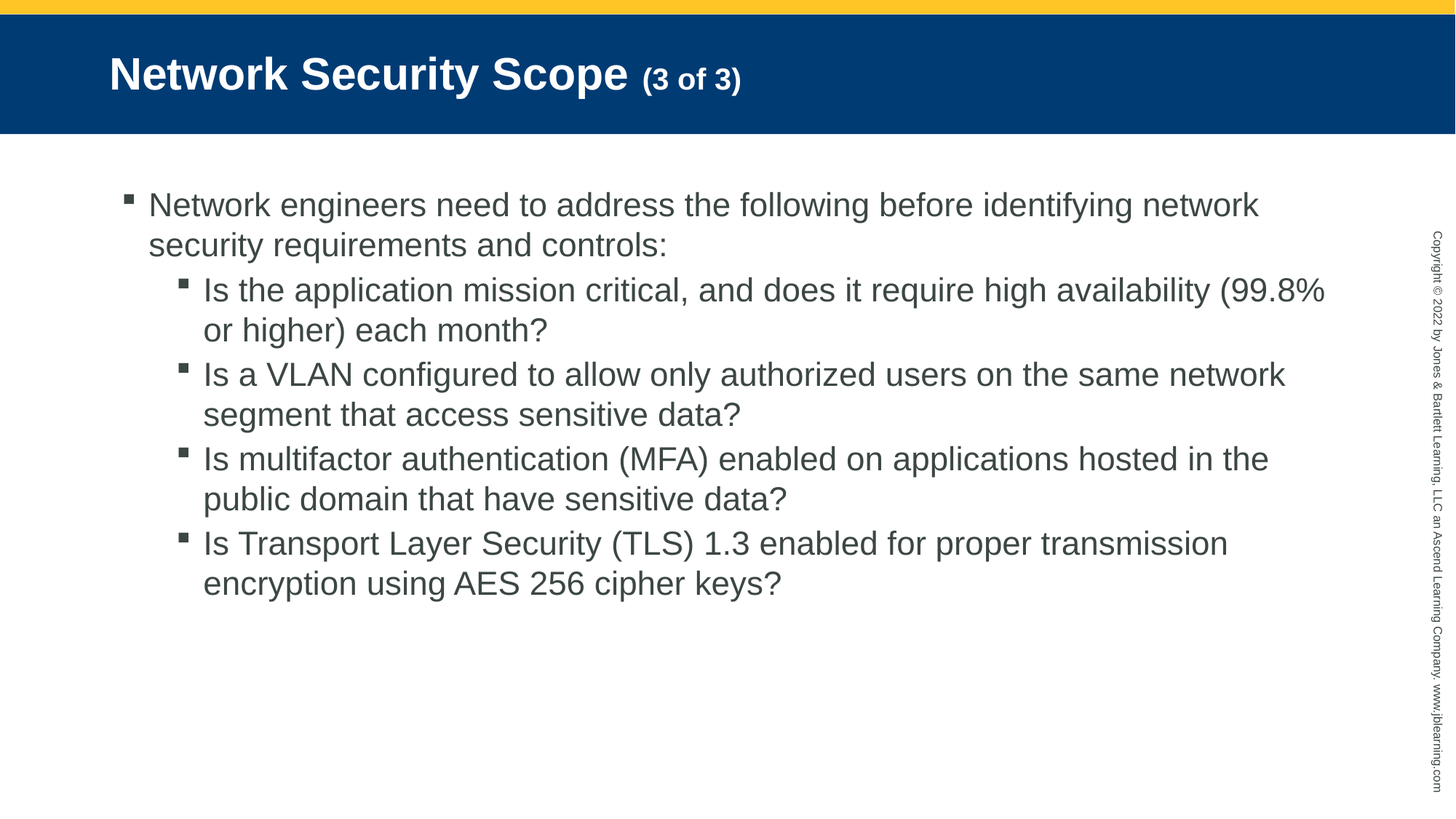

# Network Security Scope (3 of 3)
Network engineers need to address the following before identifying network security requirements and controls:
Is the application mission critical, and does it require high availability (99.8% or higher) each month?
Is a VLAN configured to allow only authorized users on the same network segment that access sensitive data?
Is multifactor authentication (MFA) enabled on applications hosted in the public domain that have sensitive data?
Is Transport Layer Security (TLS) 1.3 enabled for proper transmission encryption using AES 256 cipher keys?